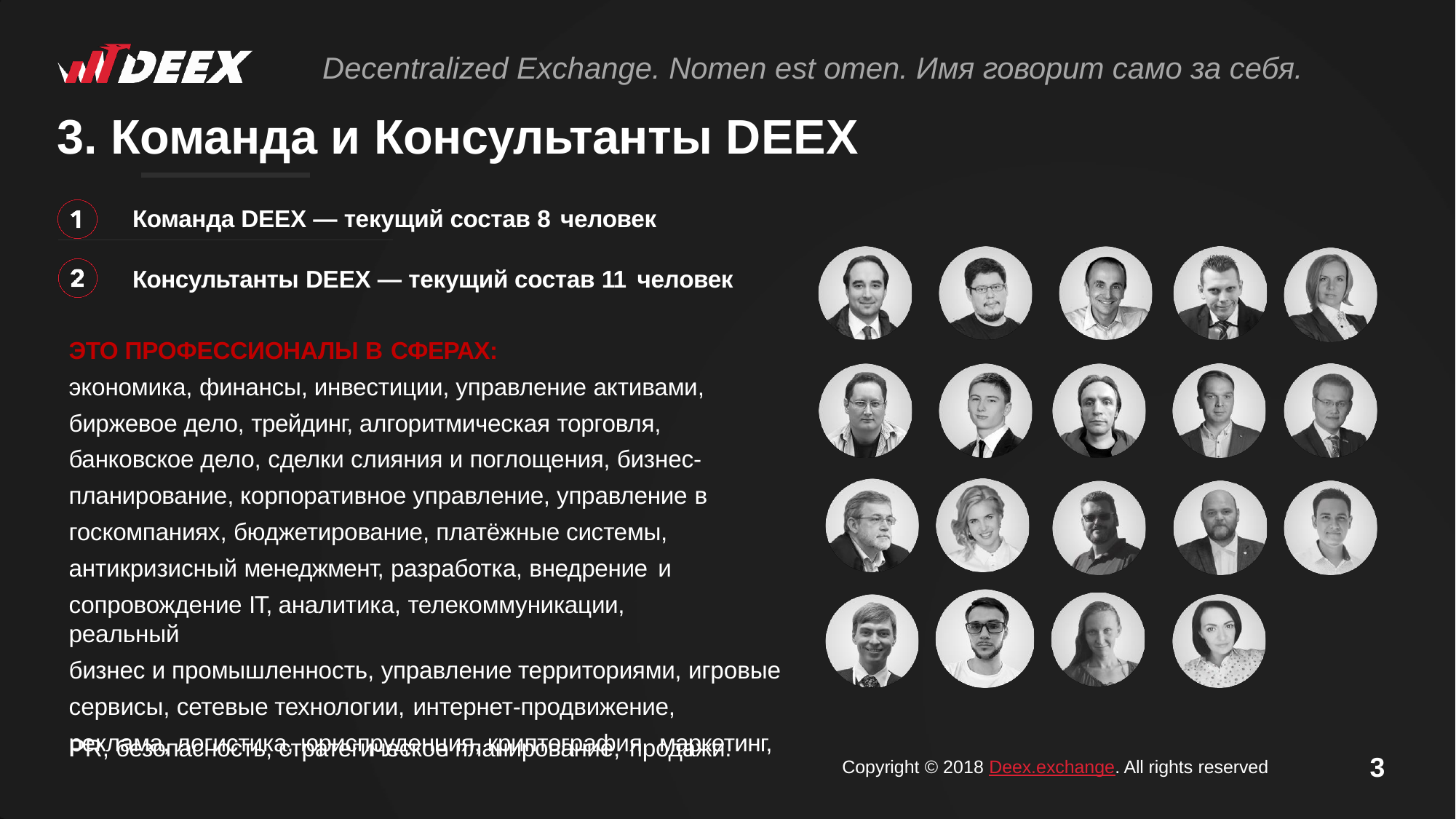

# Decentralized Exchange. Nomen est omen. Имя говорит само за себя.
3. Команда и Консультанты DEEX

Команда DEEX — текущий состав 8 человек

Консультанты DEEX — текущий состав 11 человек

ЭТО ПРОФЕССИОНАЛЫ В СФЕРАХ:
экономика, финансы, инвестиции, управление активами,  биржевое дело, трейдинг, алгоритмическая торговля,  банковское дело, сделки слияния и поглощения, бизнес-  планирование, корпоративное управление, управление в  госкомпаниях, бюджетирование, платёжные системы,  антикризисный менеджмент, разработка, внедрение и
сопровождение IT, аналитика, телекоммуникации, реальный
бизнес и промышленность, управление территориями, игровые  сервисы, сетевые технологии, интернет-продвижение,
реклама, логистика, юриспруденция, криптография, маркетинг,

PR, безопасность, стратегическое планирование, продажи.
3
Copyright © 2018 Deex.exchange. All rights reserved